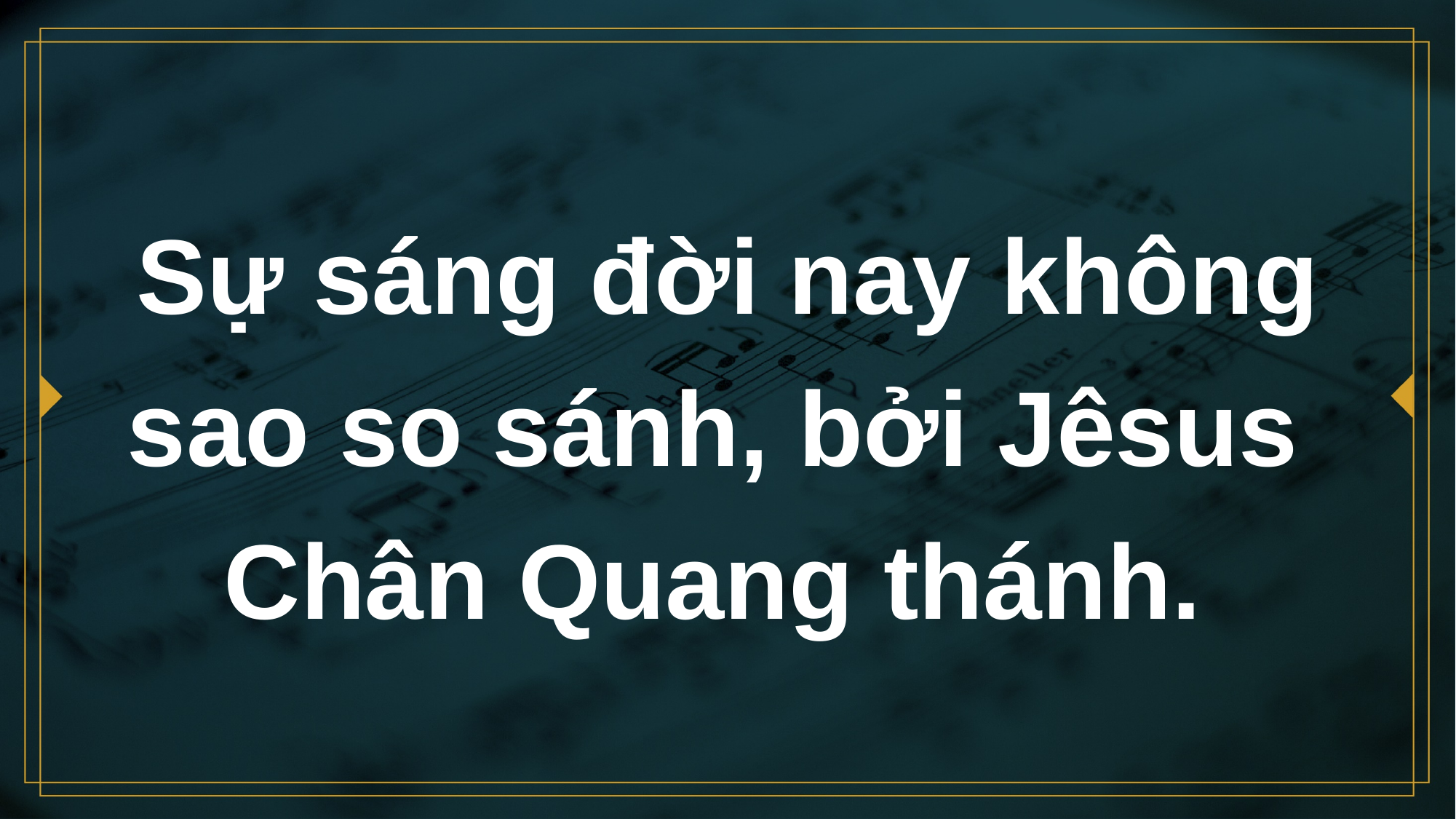

# Sự sáng đời nay không sao so sánh, bởi Jêsus Chân Quang thánh.